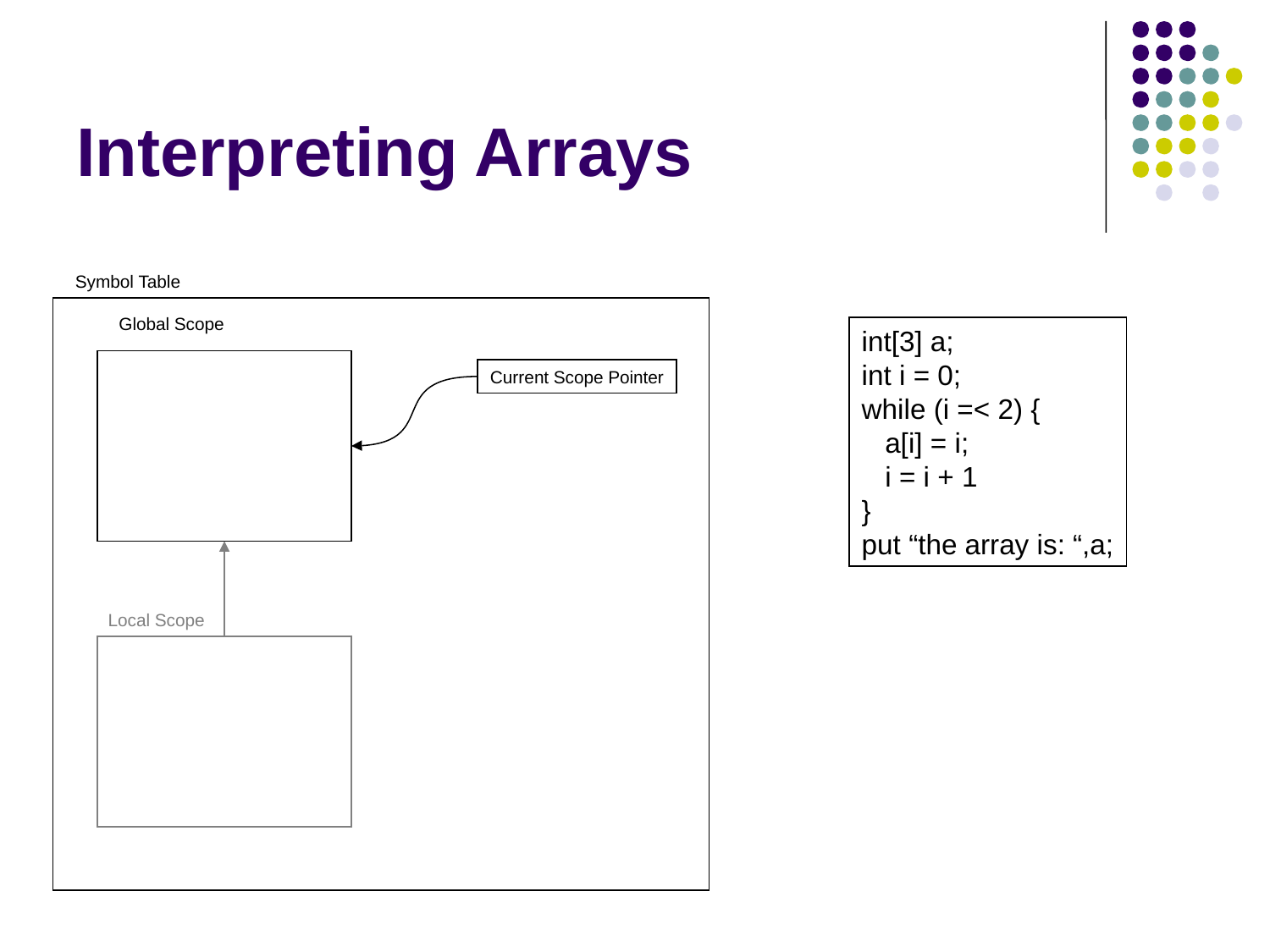

# Interpreting Arrays
Symbol Table

Global Scope
int[3] a;
int i = 0;
while (i =< 2) {
   a[i] = i;
   i = i + 1
}
put “the array is: “,a;

Current Scope Pointer
Local Scope